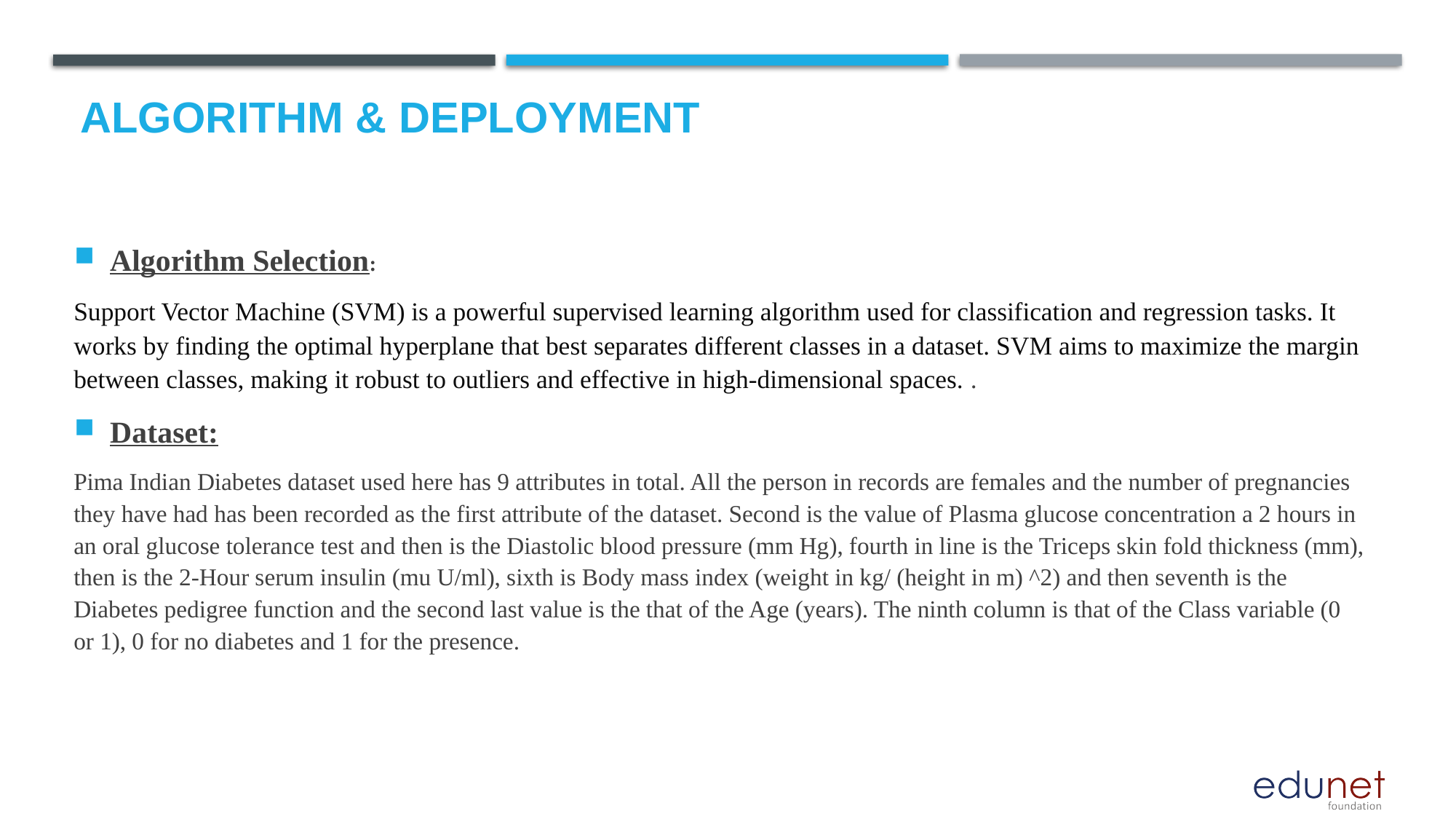

# Algorithm & Deployment
Algorithm Selection:
Support Vector Machine (SVM) is a powerful supervised learning algorithm used for classification and regression tasks. It works by finding the optimal hyperplane that best separates different classes in a dataset. SVM aims to maximize the margin between classes, making it robust to outliers and effective in high-dimensional spaces. .
Dataset:
Pima Indian Diabetes dataset used here has 9 attributes in total. All the person in records are females and the number of pregnancies they have had has been recorded as the first attribute of the dataset. Second is the value of Plasma glucose concentration a 2 hours in an oral glucose tolerance test and then is the Diastolic blood pressure (mm Hg), fourth in line is the Triceps skin fold thickness (mm), then is the 2-Hour serum insulin (mu U/ml), sixth is Body mass index (weight in kg/ (height in m) ^2) and then seventh is the Diabetes pedigree function and the second last value is the that of the Age (years). The ninth column is that of the Class variable (0 or 1), 0 for no diabetes and 1 for the presence.